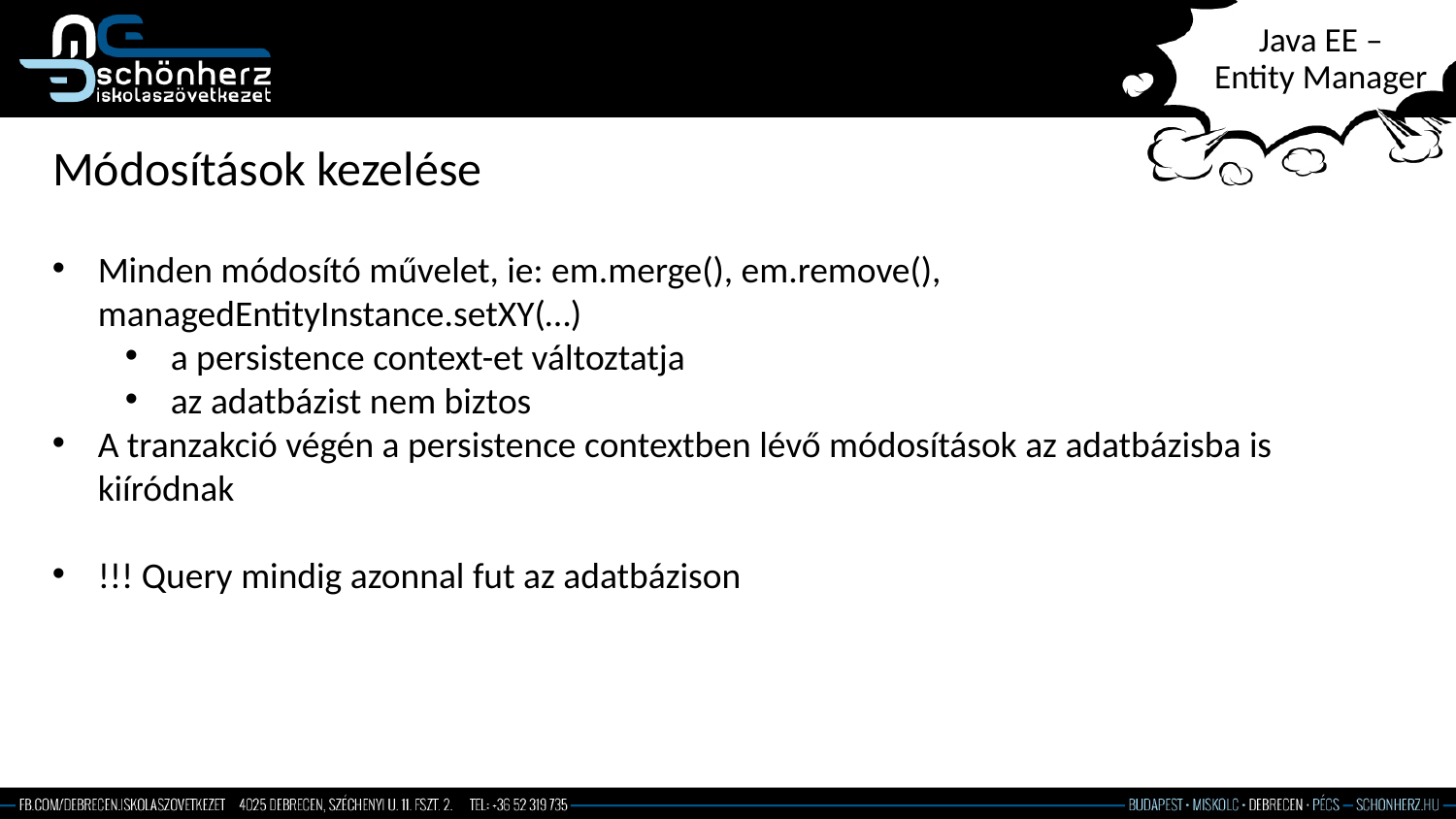

# Java EE – Entity Manager
Módosítások kezelése
Minden módosító művelet, ie: em.merge(), em.remove(), managedEntityInstance.setXY(…)
a persistence context-et változtatja
az adatbázist nem biztos
A tranzakció végén a persistence contextben lévő módosítások az adatbázisba is kiíródnak

!!! Query mindig azonnal fut az adatbázison